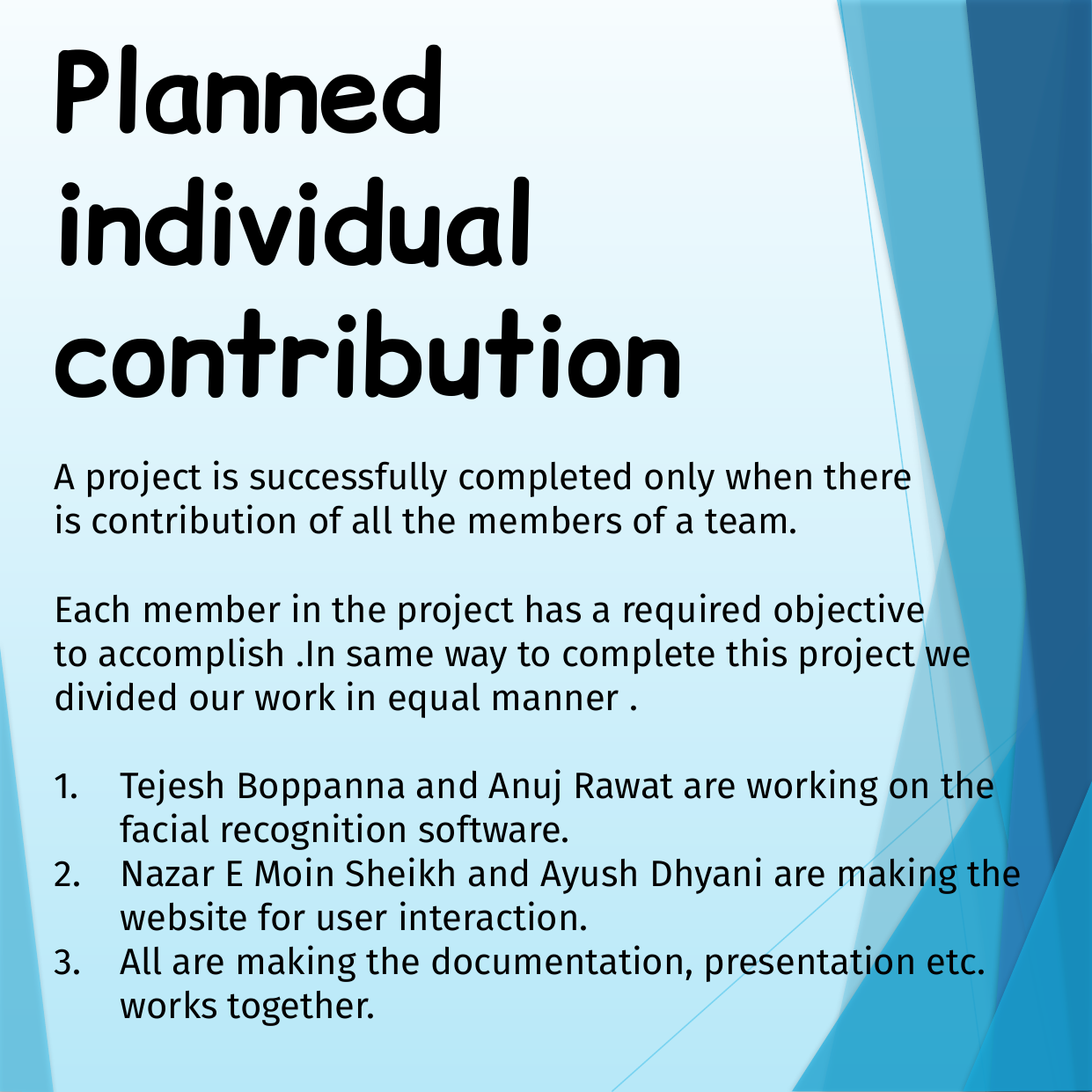

Planned individual contribution
A project is successfully completed only when there is contribution of all the members of a team.​

Each member in the project has a required objective to accomplish .In same way to complete this project we divided our work in equal manner .

Tejesh Boppanna and Anuj Rawat are working on the facial recognition software.
Nazar E Moin Sheikh and Ayush Dhyani are making the website for user interaction.
All are making the documentation, presentation etc. works together.